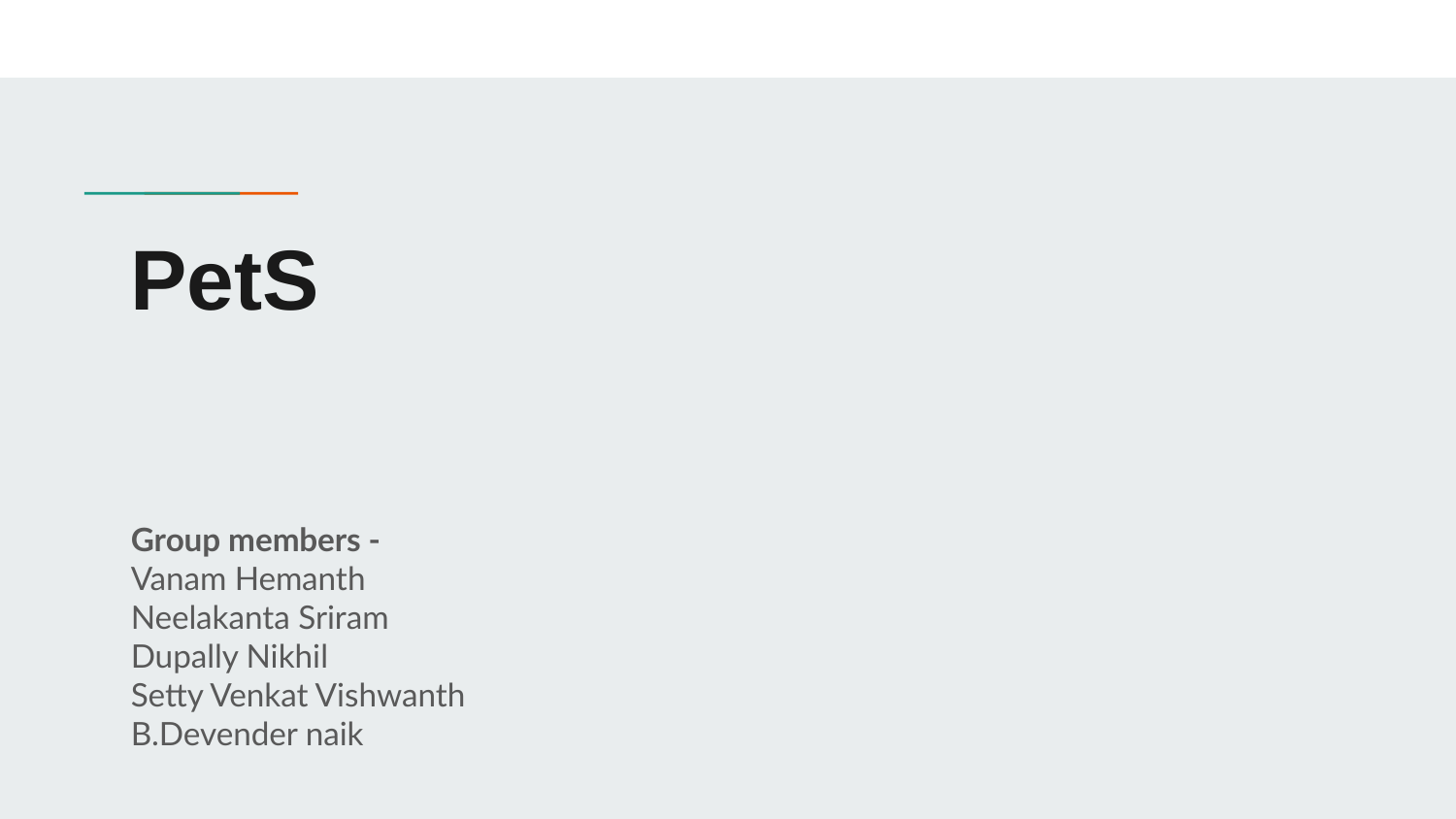

# PetS

Group members -
Vanam Hemanth
Neelakanta Sriram
Dupally Nikhil
Setty Venkat Vishwanth
B.Devender naik